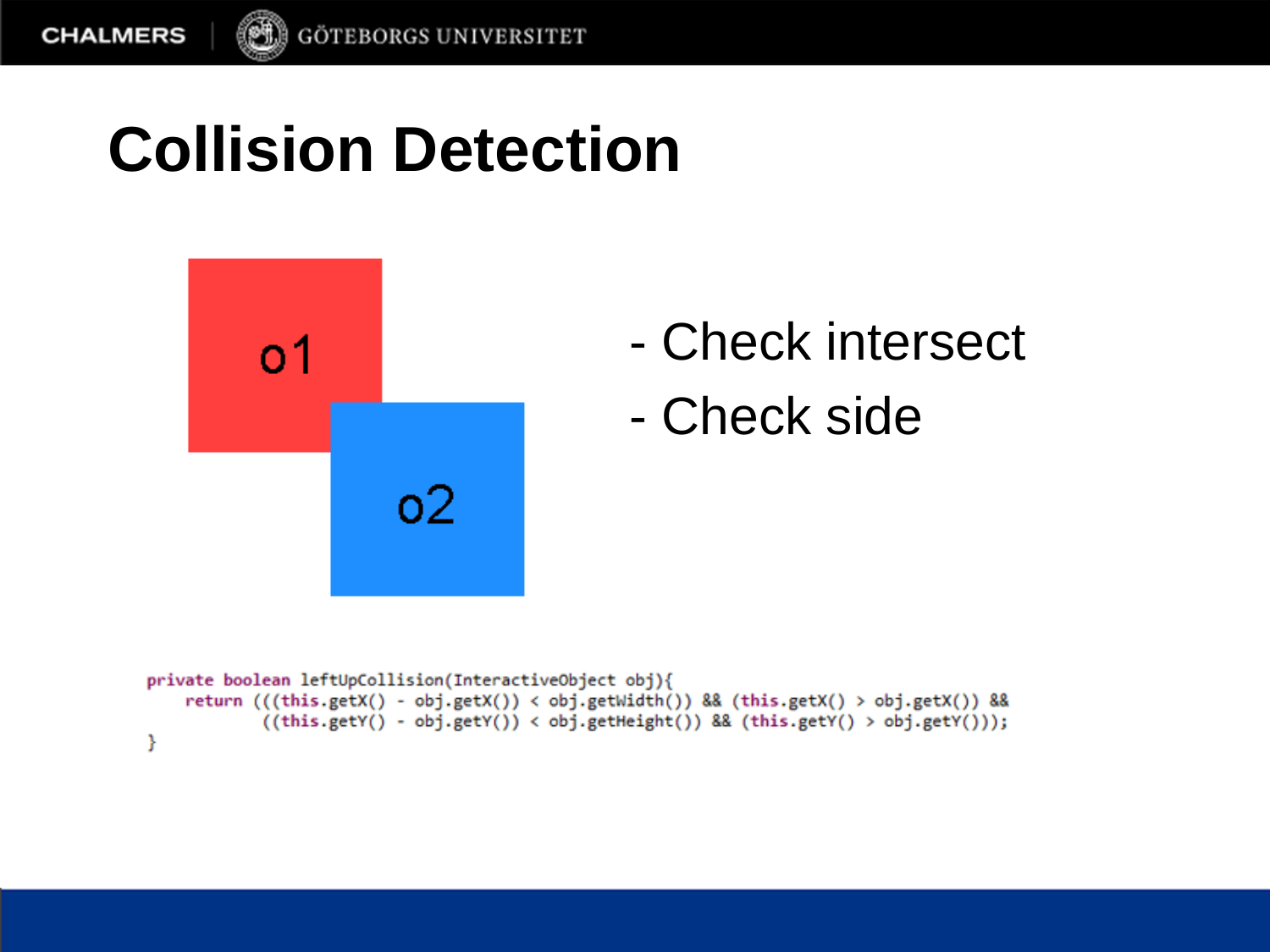

# Collision Detection

- Check intersect
- Check side